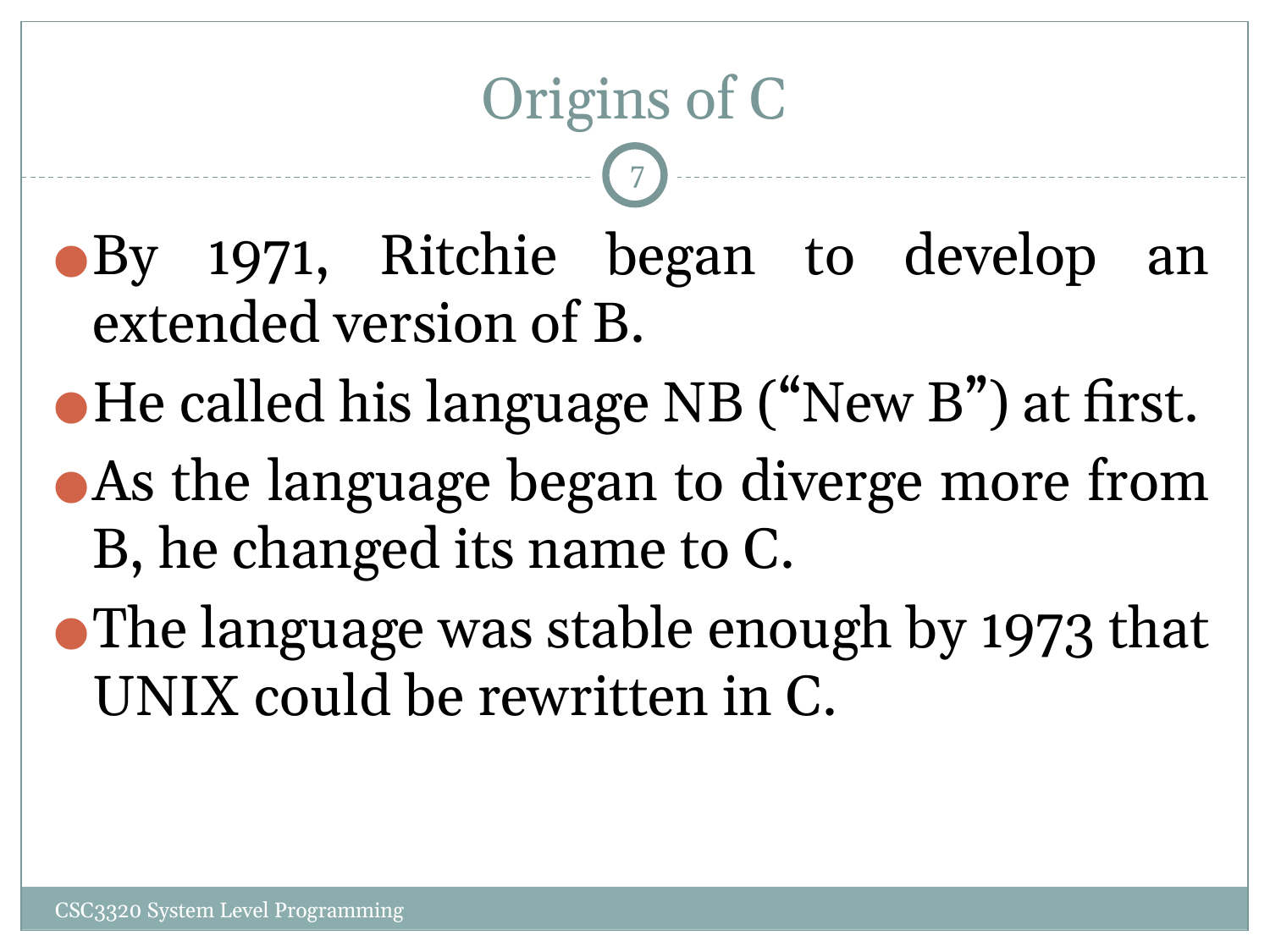

# Origins of C
7
By 1971, Ritchie began to develop an extended version of B.
He called his language NB (“New B”) at first.
As the language began to diverge more from B, he changed its name to C.
The language was stable enough by 1973 that UNIX could be rewritten in C.
CSC3320 System Level Programming